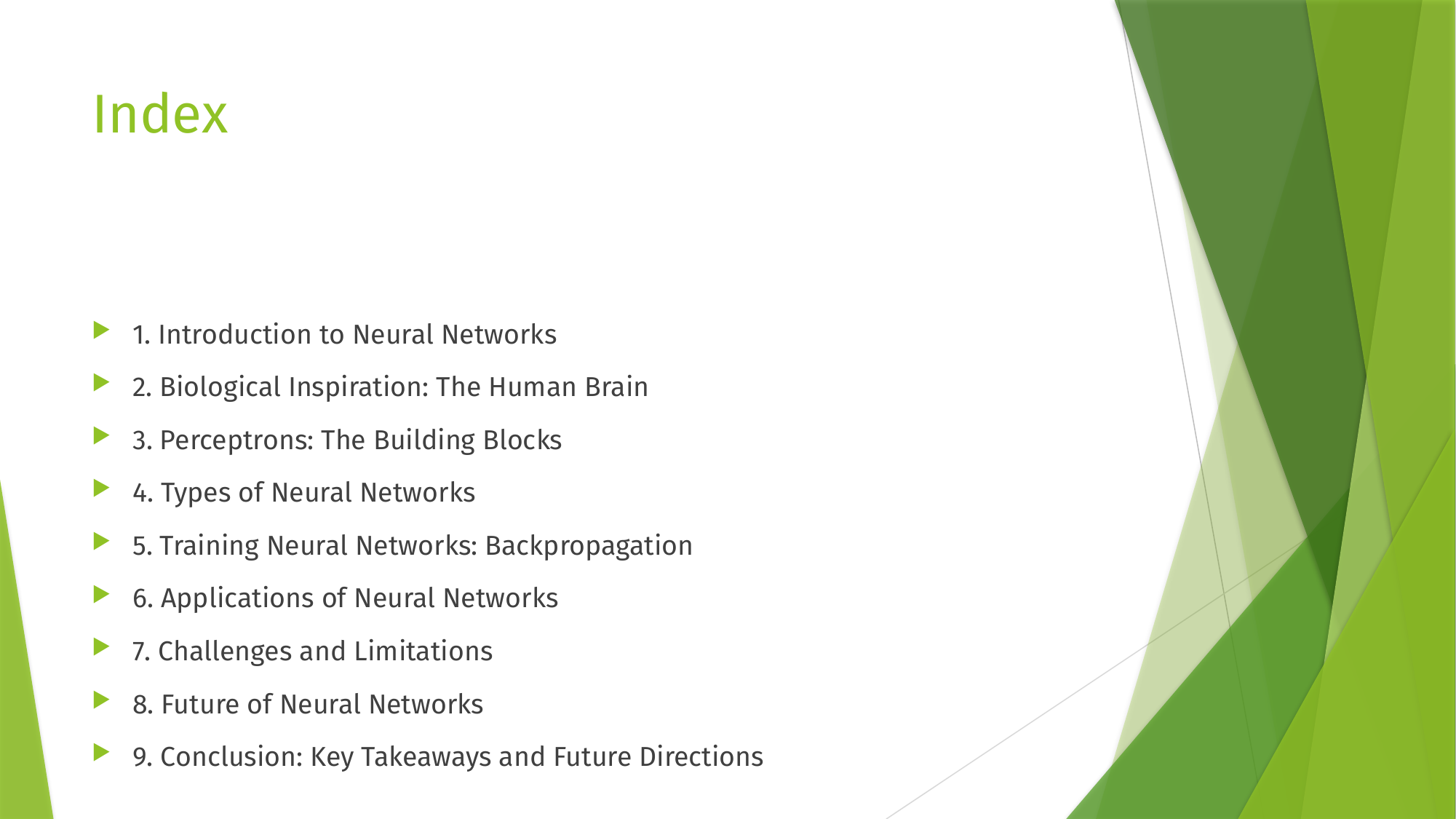

# Index

1. Introduction to Neural Networks
2. Biological Inspiration: The Human Brain
3. Perceptrons: The Building Blocks
4. Types of Neural Networks
5. Training Neural Networks: Backpropagation
6. Applications of Neural Networks
7. Challenges and Limitations
8. Future of Neural Networks
9. Conclusion: Key Takeaways and Future Directions